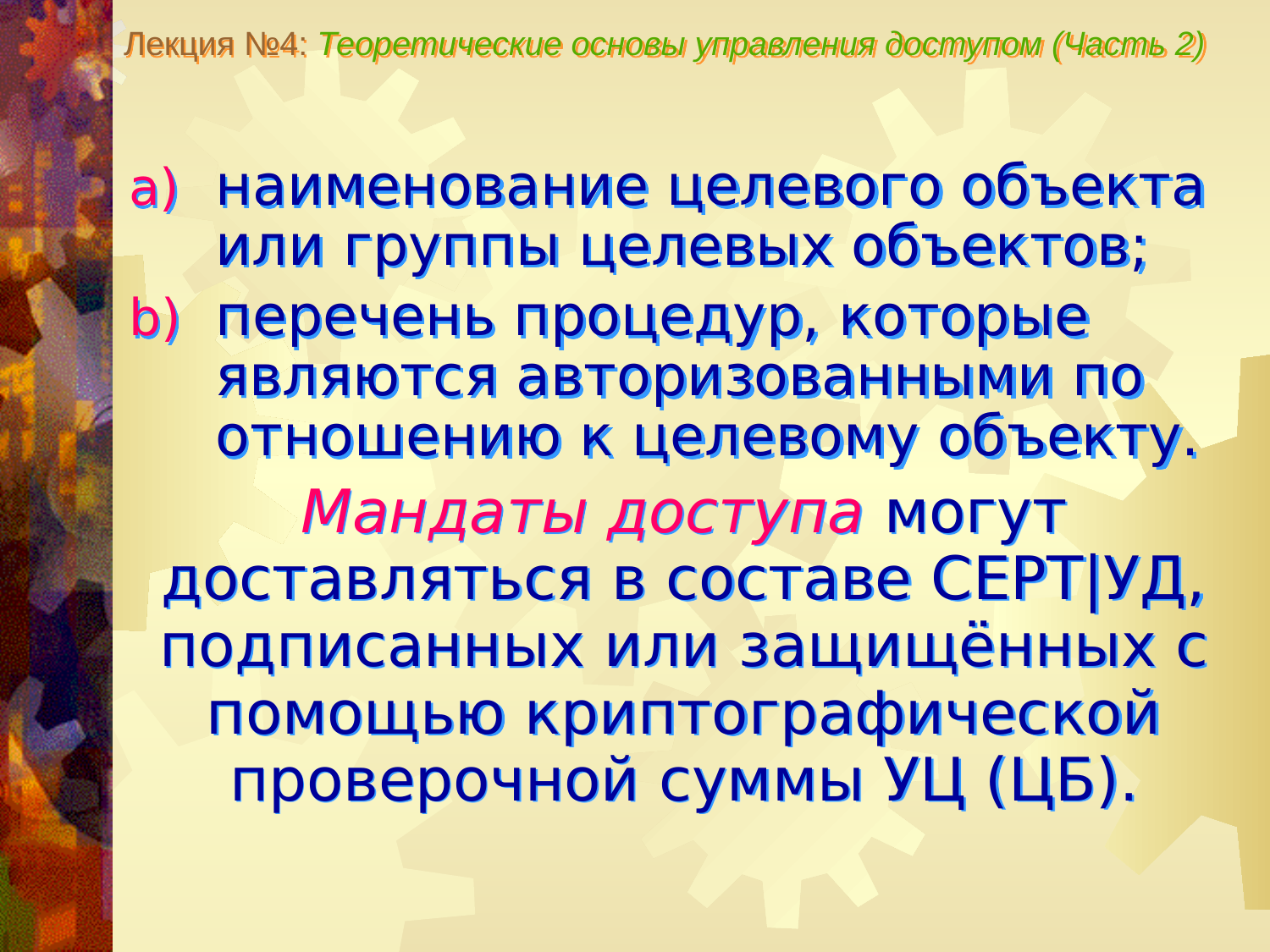

Лекция №4: Теоретические основы управления доступом (Часть 2)
наименование целевого объекта или группы целевых объектов;
перечень процедур, которые являются авторизованными по отношению к целевому объекту.
Мандаты доступа могут доставляться в составе СЕРТ|УД, подписанных или защищённых с помощью криптографической проверочной суммы УЦ (ЦБ).